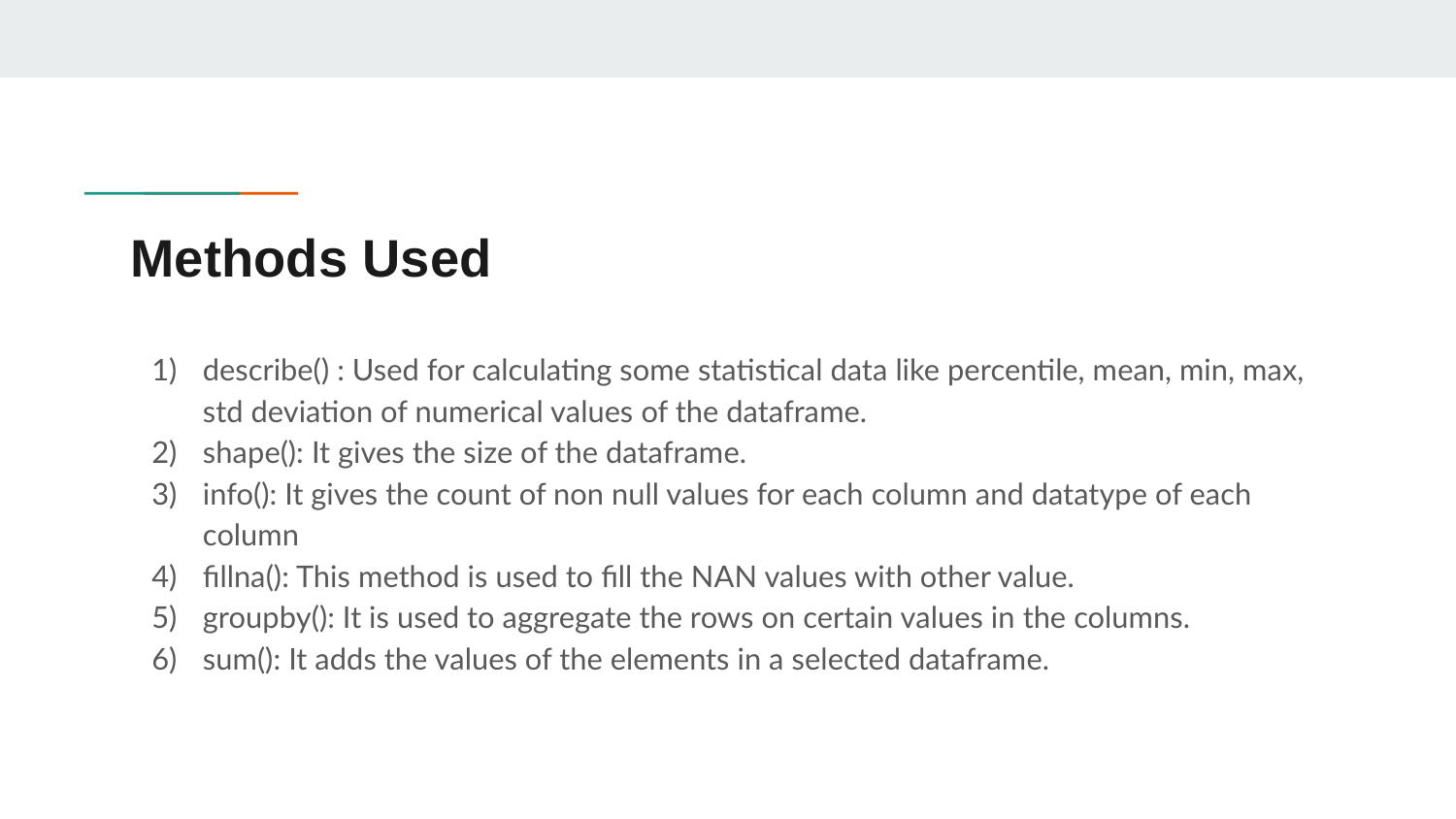

# Methods Used
describe() : Used for calculating some statistical data like percentile, mean, min, max, std deviation of numerical values of the dataframe.
shape(): It gives the size of the dataframe.
info(): It gives the count of non null values for each column and datatype of each column
fillna(): This method is used to fill the NAN values with other value.
groupby(): It is used to aggregate the rows on certain values in the columns.
sum(): It adds the values of the elements in a selected dataframe.